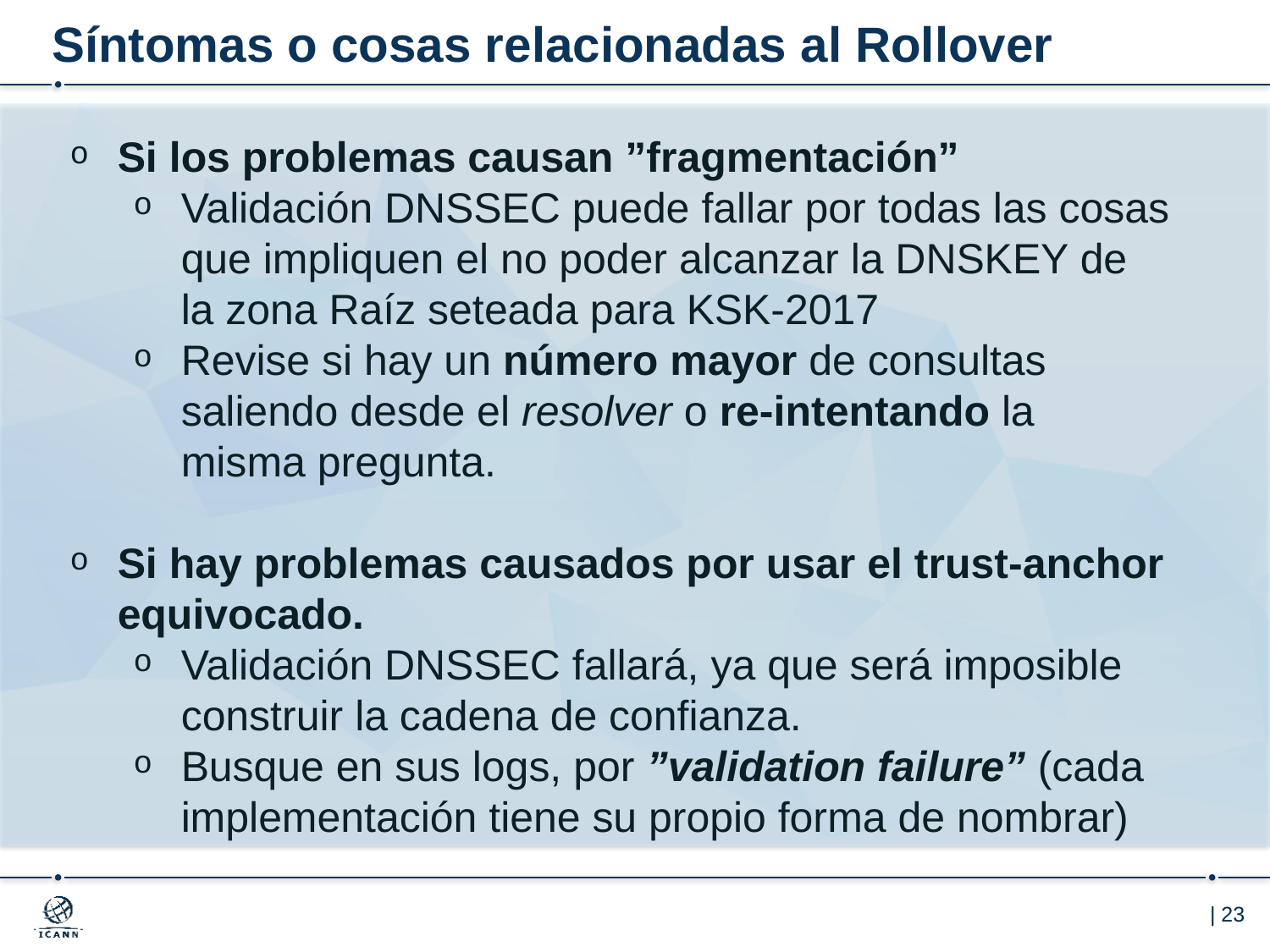

# Síntomas o cosas relacionadas al Rollover
Si los problemas causan ”fragmentación”
Validación DNSSEC puede fallar por todas las cosas que impliquen el no poder alcanzar la DNSKEY de la zona Raíz seteada para KSK-2017
Revise si hay un número mayor de consultas saliendo desde el resolver o re-intentando la misma pregunta.
Si hay problemas causados por usar el trust-anchor equivocado.
Validación DNSSEC fallará, ya que será imposible construir la cadena de confianza.
Busque en sus logs, por ”validation failure” (cada implementación tiene su propio forma de nombrar)